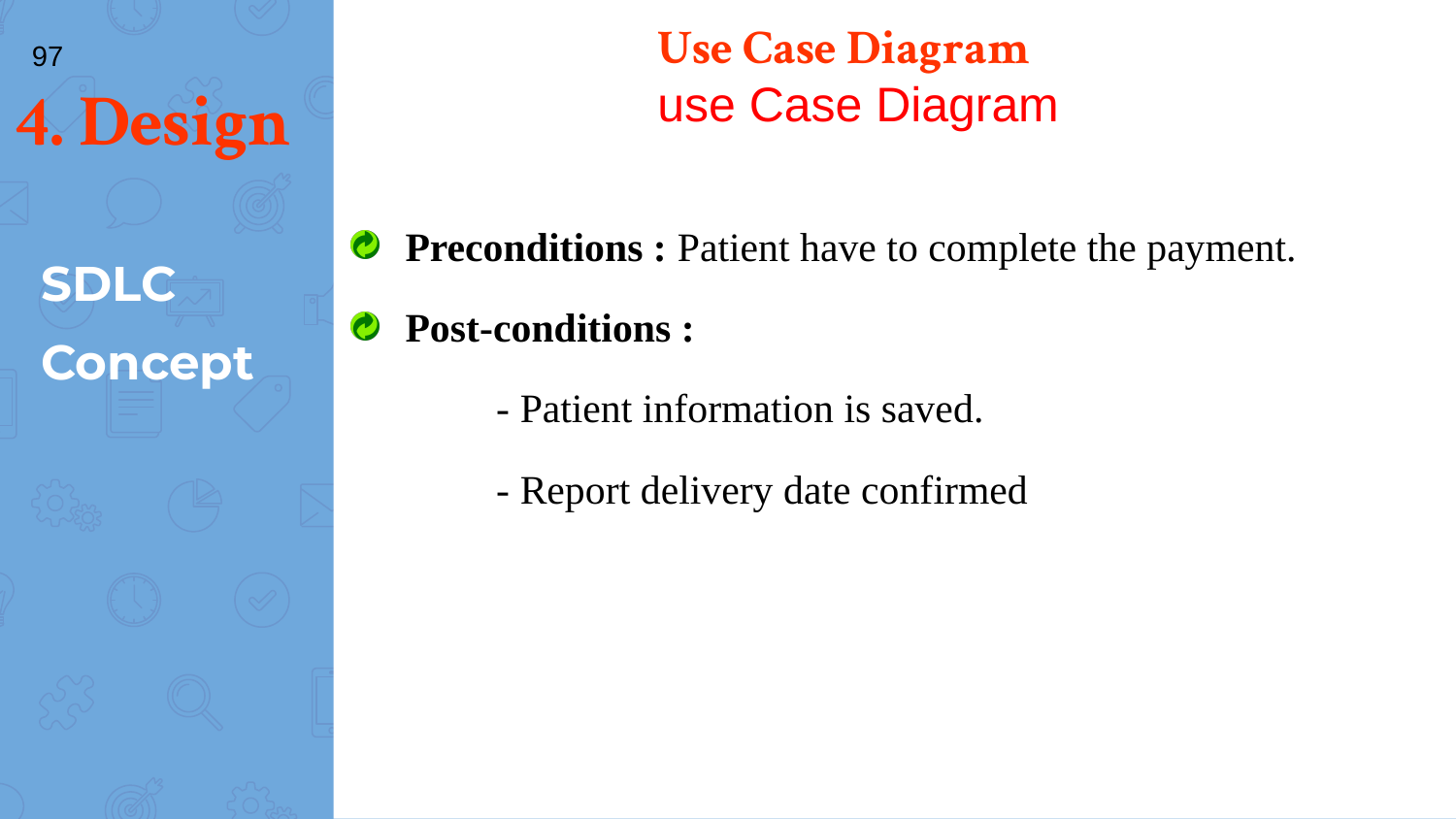

Use Case Diagram
use Case Diagram
97
# 4. Design
Preconditions : Patient have to complete the payment.
Post-conditions :
	- Patient information is saved.
	- Report delivery date confirmed

SDLC
Concept